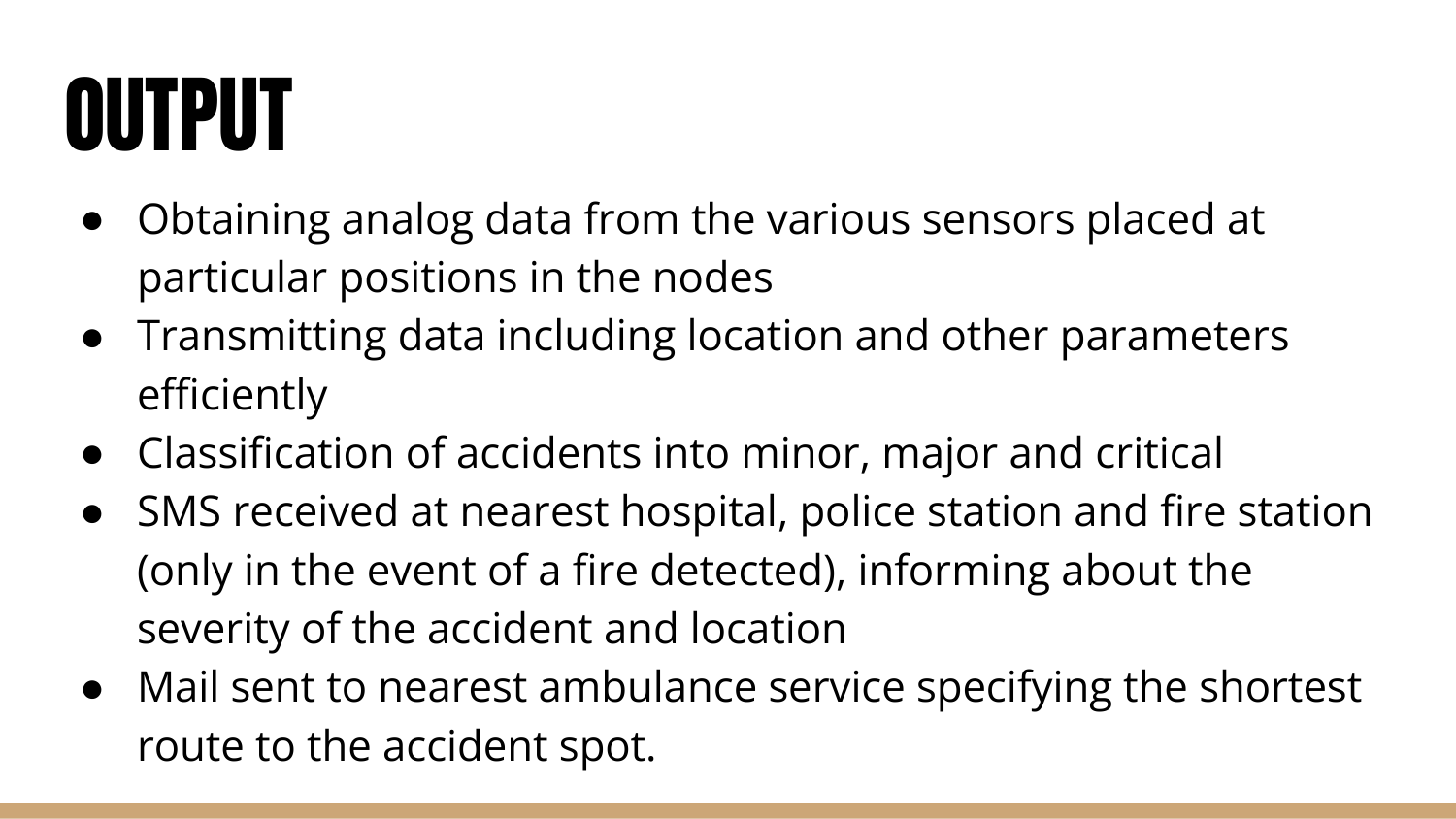

# OUTPUT
Obtaining analog data from the various sensors placed at particular positions in the nodes
Transmitting data including location and other parameters efficiently
Classification of accidents into minor, major and critical
SMS received at nearest hospital, police station and fire station (only in the event of a fire detected), informing about the severity of the accident and location
Mail sent to nearest ambulance service specifying the shortest route to the accident spot.